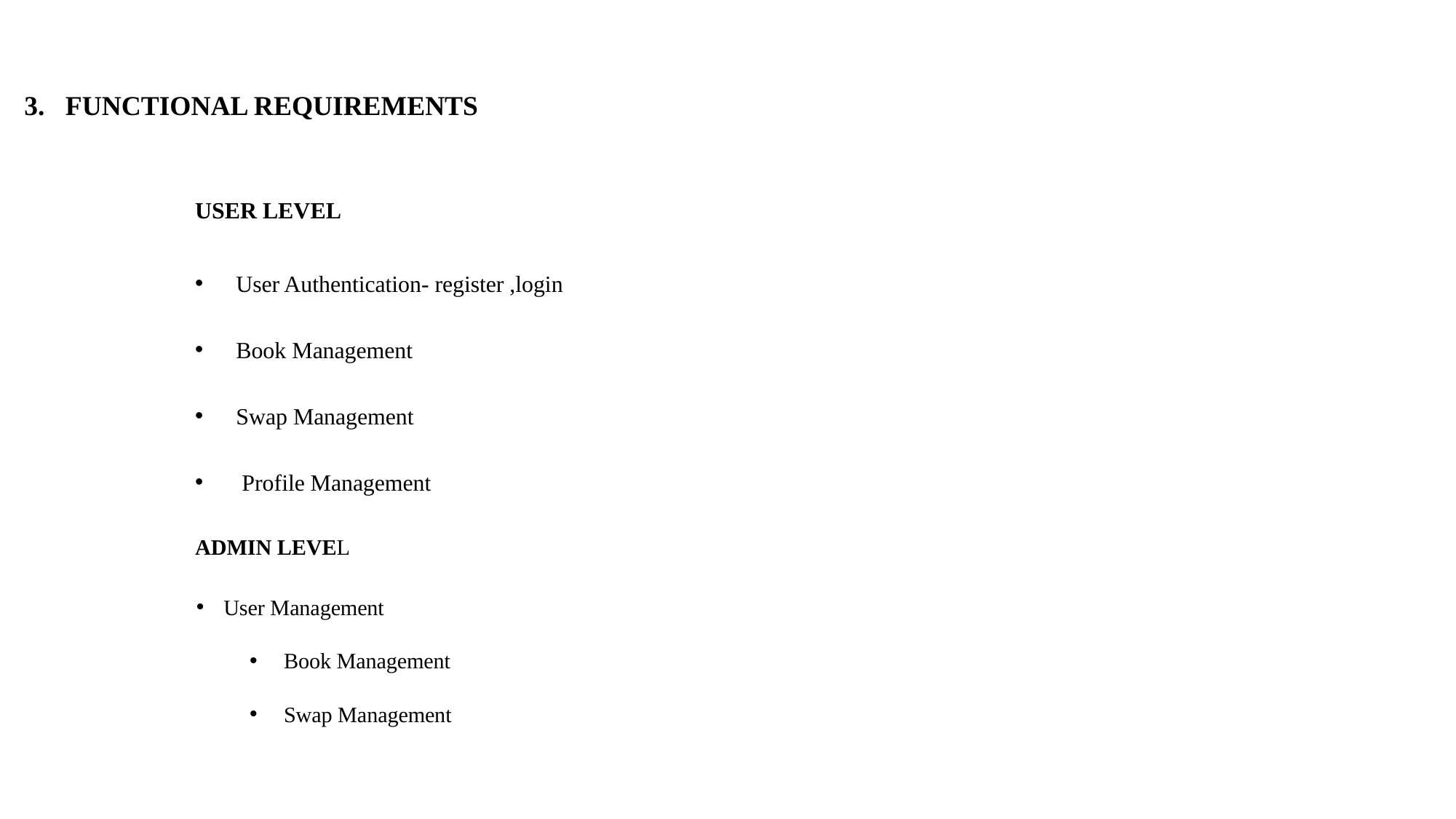

# 3.   FUNCTIONAL REQUIREMENTS
USER LEVEL
User Authentication- register ,login
Book Management
Swap Management
 Profile Management
ADMIN LEVEL
User Management
Book Management
Swap Management